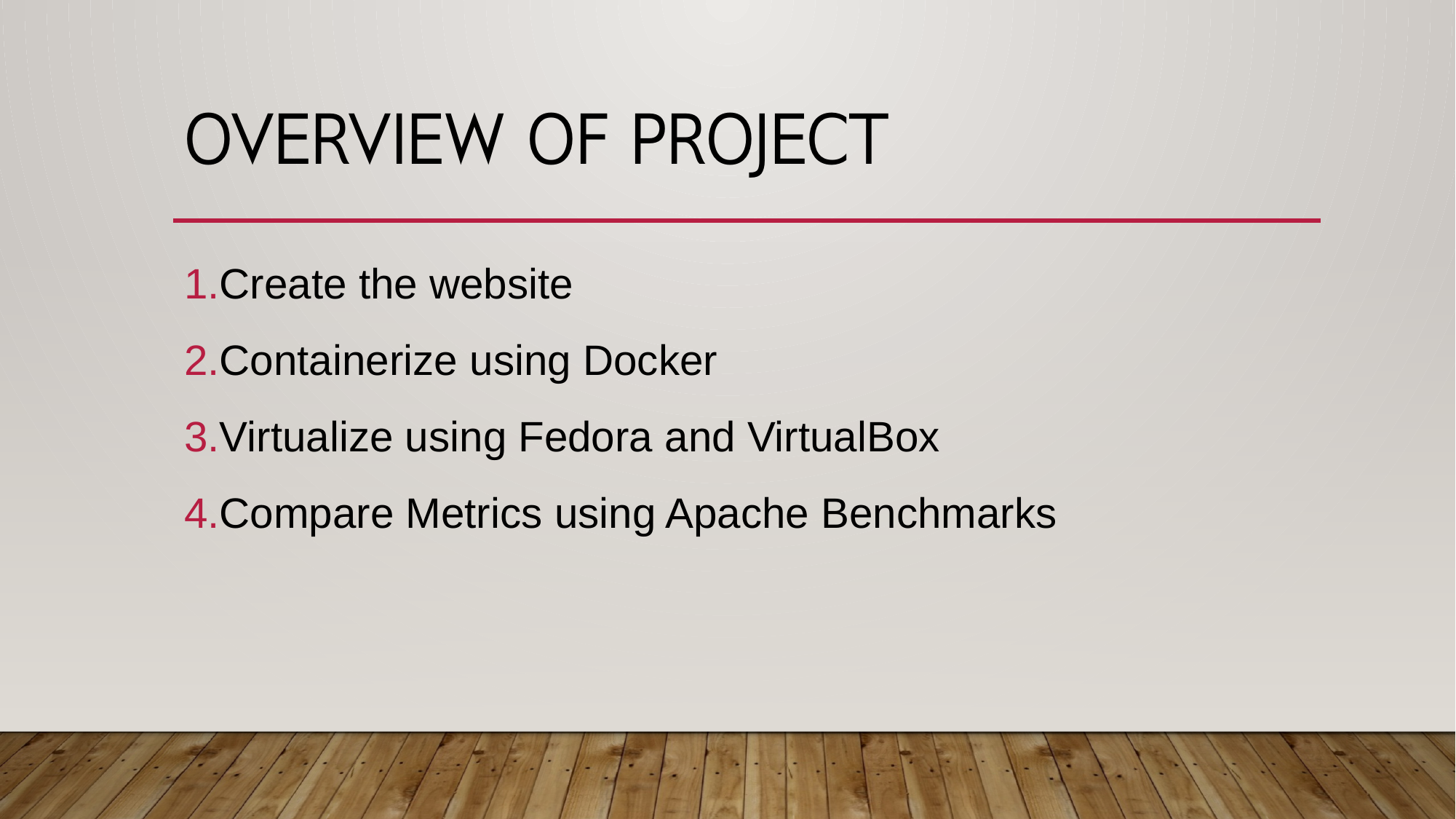

# Overview Of Project
Create the website
Containerize using Docker
Virtualize using Fedora and VirtualBox
Compare Metrics using Apache Benchmarks